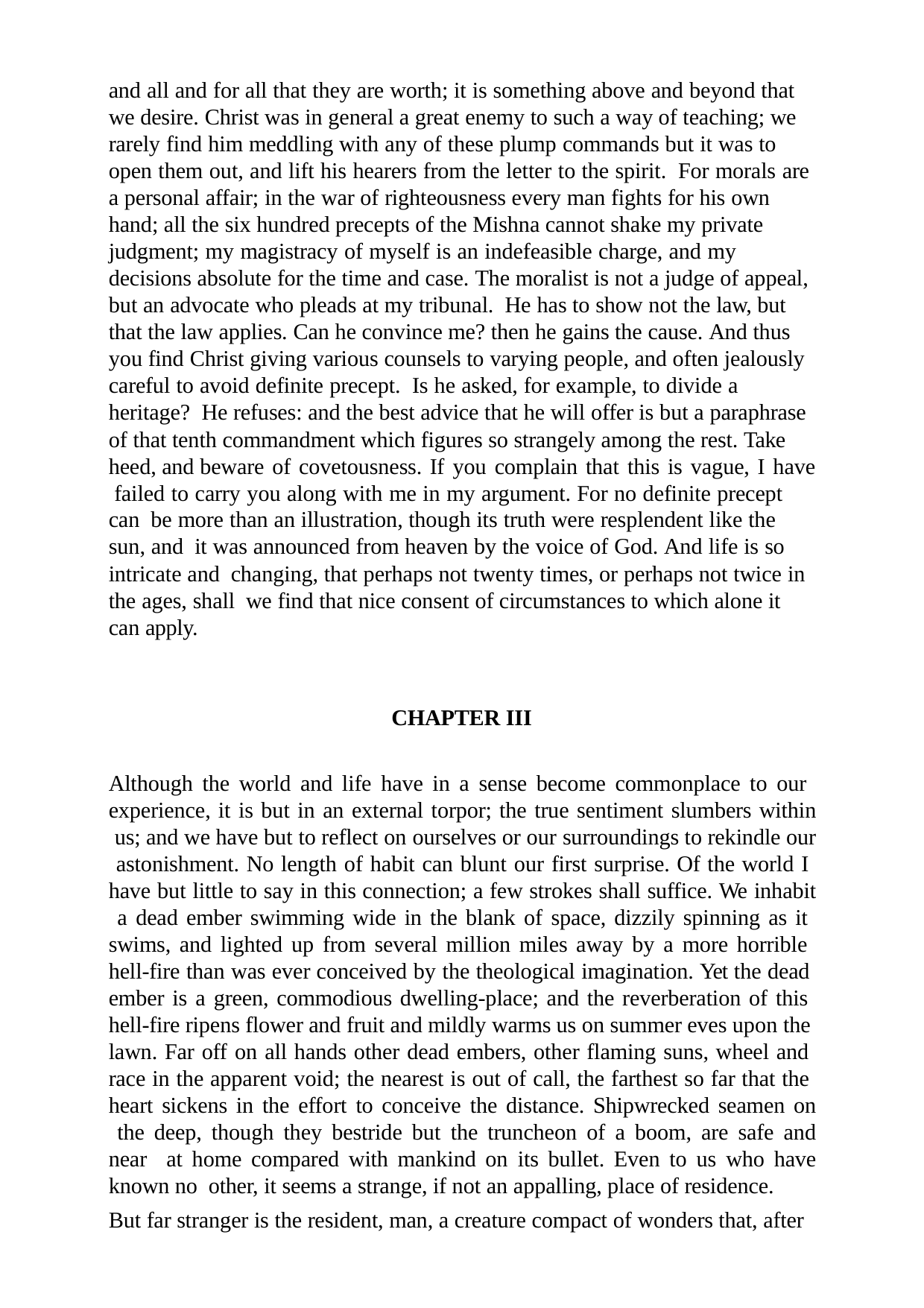

and all and for all that they are worth; it is something above and beyond that  we desire. Christ was in general a great enemy to such a way of teaching; we  rarely find him meddling with any of these plump commands but it was to  open them out, and lift his hearers from the letter to the spirit. For morals are  a personal affair; in the war of righteousness every man fights for his own  hand; all the six hundred precepts of the Mishna cannot shake my private  judgment; my magistracy of myself is an indefeasible charge, and my  decisions absolute for the time and case. The moralist is not a judge of appeal,  but an advocate who pleads at my tribunal. He has to show not the law, but  that the law applies. Can he convince me? then he gains the cause. And thus  you find Christ giving various counsels to varying people, and often jealously  careful to avoid definite precept. Is he asked, for example, to divide a  heritage? He refuses: and the best advice that he will offer is but a paraphrase  of that tenth commandment which figures so strangely among the rest. Take  heed, and beware of covetousness. If you complain that this is vague, I have  failed to carry you along with me in my argument. For no definite precept can  be more than an illustration, though its truth were resplendent like the sun, and  it was announced from heaven by the voice of God. And life is so intricate and  changing, that perhaps not twenty times, or perhaps not twice in the ages, shall  we find that nice consent of circumstances to which alone it can apply.

CHAPTER III

Although the world and life have in a sense become commonplace to our  experience, it is but in an external torpor; the true sentiment slumbers within  us; and we have but to reflect on ourselves or our surroundings to rekindle our  astonishment. No length of habit can blunt our first surprise. Of the world I  have but little to say in this connection; a few strokes shall suffice. We inhabit  a dead ember swimming wide in the blank of space, dizzily spinning as it  swims, and lighted up from several million miles away by a more horrible  hell-fire than was ever conceived by the theological imagination. Yet the dead  ember is a green, commodious dwelling-place; and the reverberation of this  hell-fire ripens flower and fruit and mildly warms us on summer eves upon the  lawn. Far off on all hands other dead embers, other flaming suns, wheel and  race in the apparent void; the nearest is out of call, the farthest so far that the  heart sickens in the effort to conceive the distance. Shipwrecked seamen on  the deep, though they bestride but the truncheon of a boom, are safe and near  at home compared with mankind on its bullet. Even to us who have known no  other, it seems a strange, if not an appalling, place of residence.
But far stranger is the resident, man, a creature compact of wonders that, after